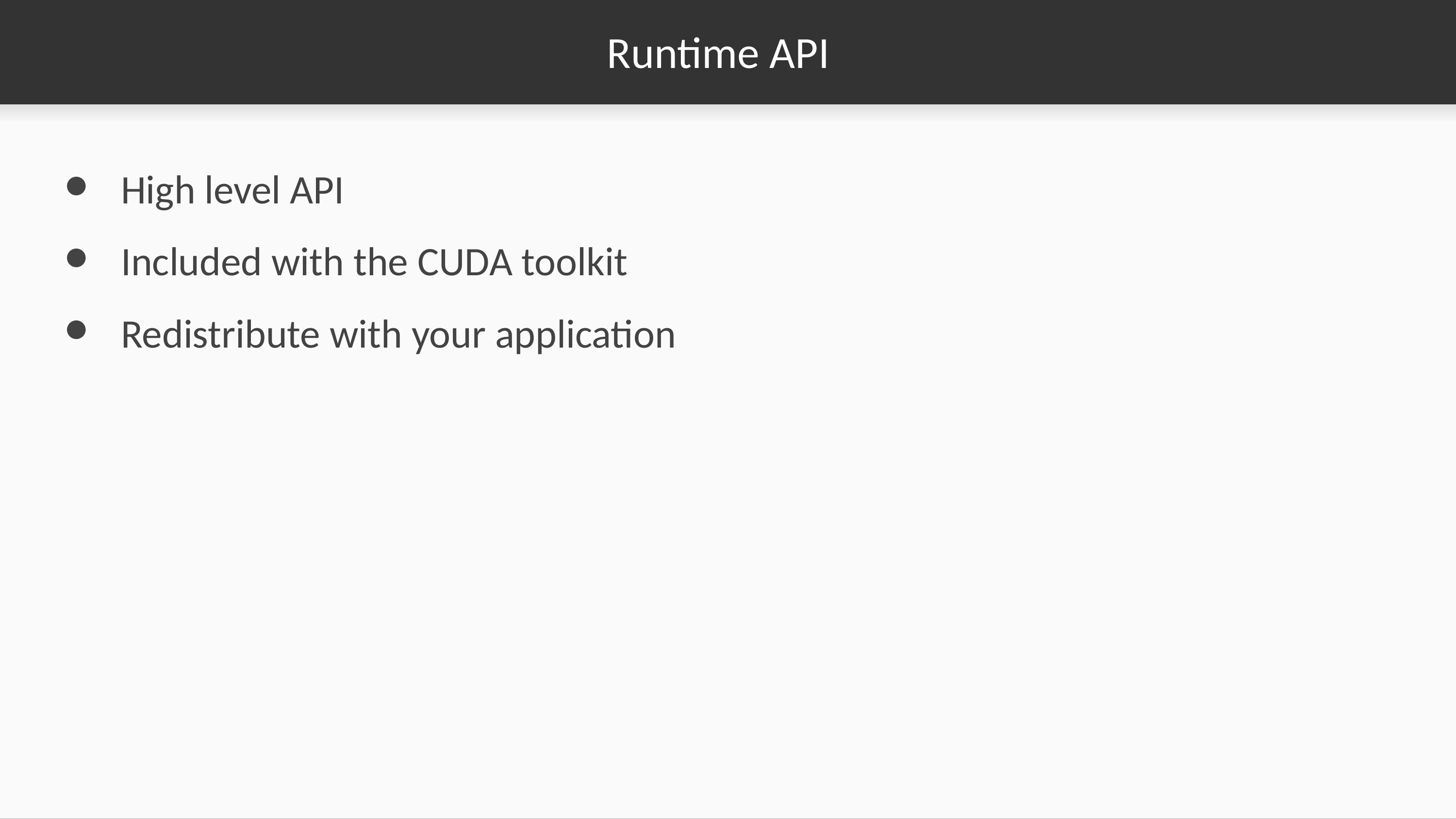

# Runtime API
High level API
Included with the CUDA toolkit
Redistribute with your application